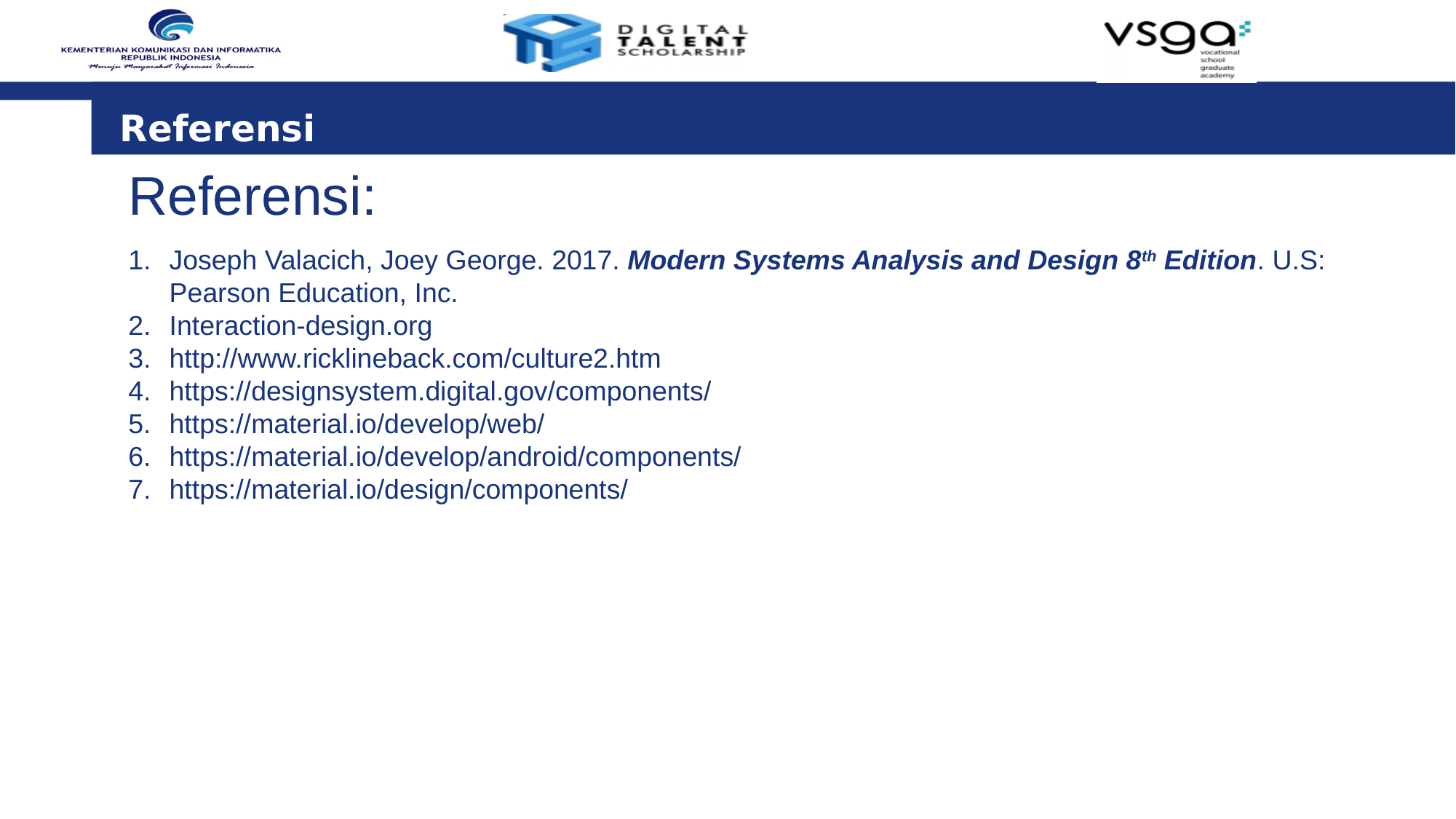

Referensi
Referensi:
Joseph Valacich, Joey George. 2017. Modern Systems Analysis and Design 8th Edition. U.S: Pearson Education, Inc.
Interaction-design.org
http://www.ricklineback.com/culture2.htm
https://designsystem.digital.gov/components/
https://material.io/develop/web/
https://material.io/develop/android/components/
https://material.io/design/components/